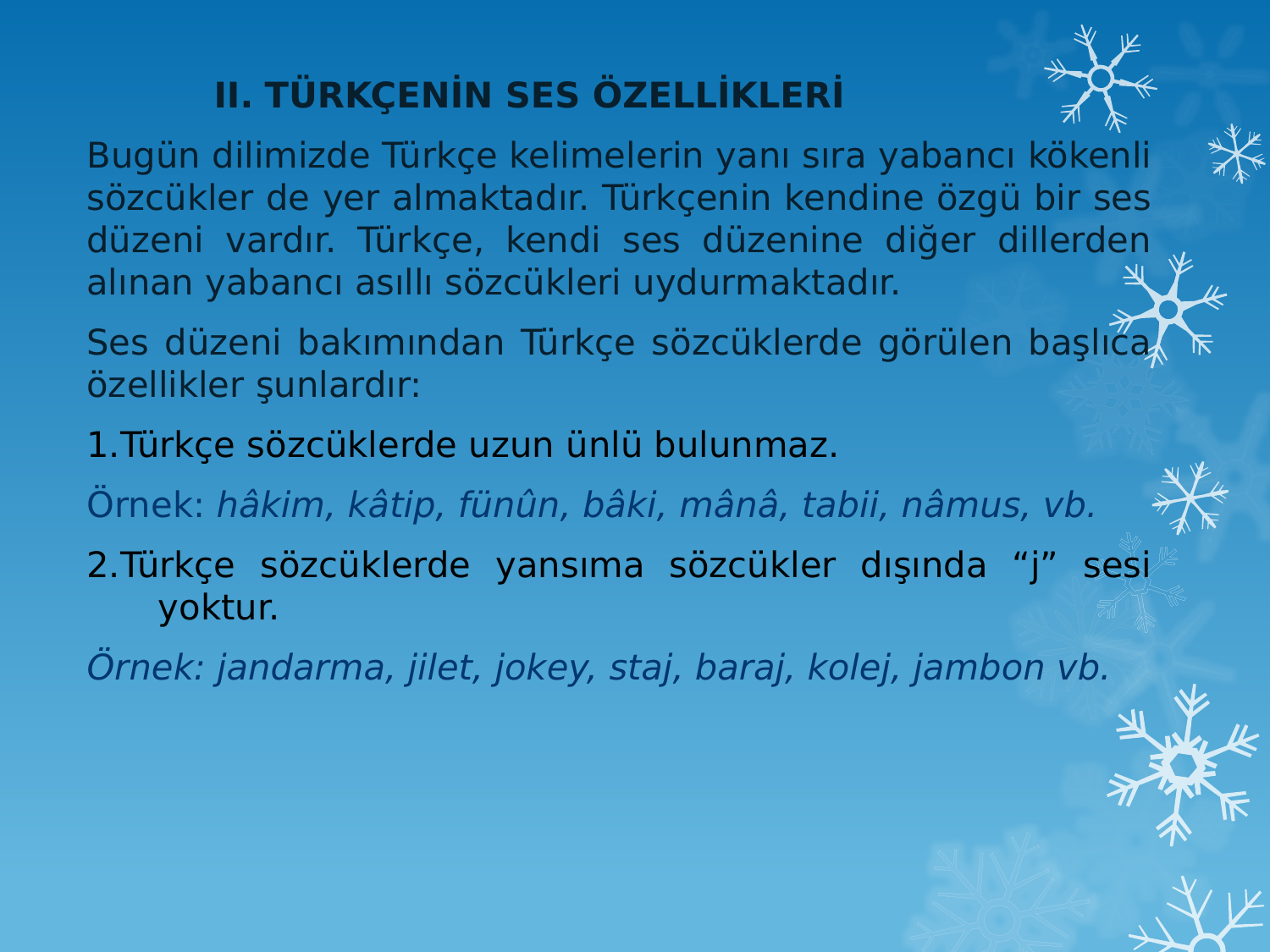

II. TÜRKÇENİN SES ÖZELLİKLERİ
Bugün dilimizde Türkçe kelimelerin yanı sıra yabancı kökenli sözcükler de yer almaktadır. Türkçenin kendine özgü bir ses düzeni vardır. Türkçe, kendi ses düzenine diğer dillerden alınan yabancı asıllı sözcükleri uydurmaktadır.
Ses düzeni bakımından Türkçe sözcüklerde görülen başlıca özellikler şunlardır:
1.Türkçe sözcüklerde uzun ünlü bulunmaz.
Örnek: hâkim, kâtip, fünûn, bâki, mânâ, tabii, nâmus, vb.
2.Türkçe sözcüklerde yansıma sözcükler dışında “j” sesi yoktur.
Örnek: jandarma, jilet, jokey, staj, baraj, kolej, jambon vb.